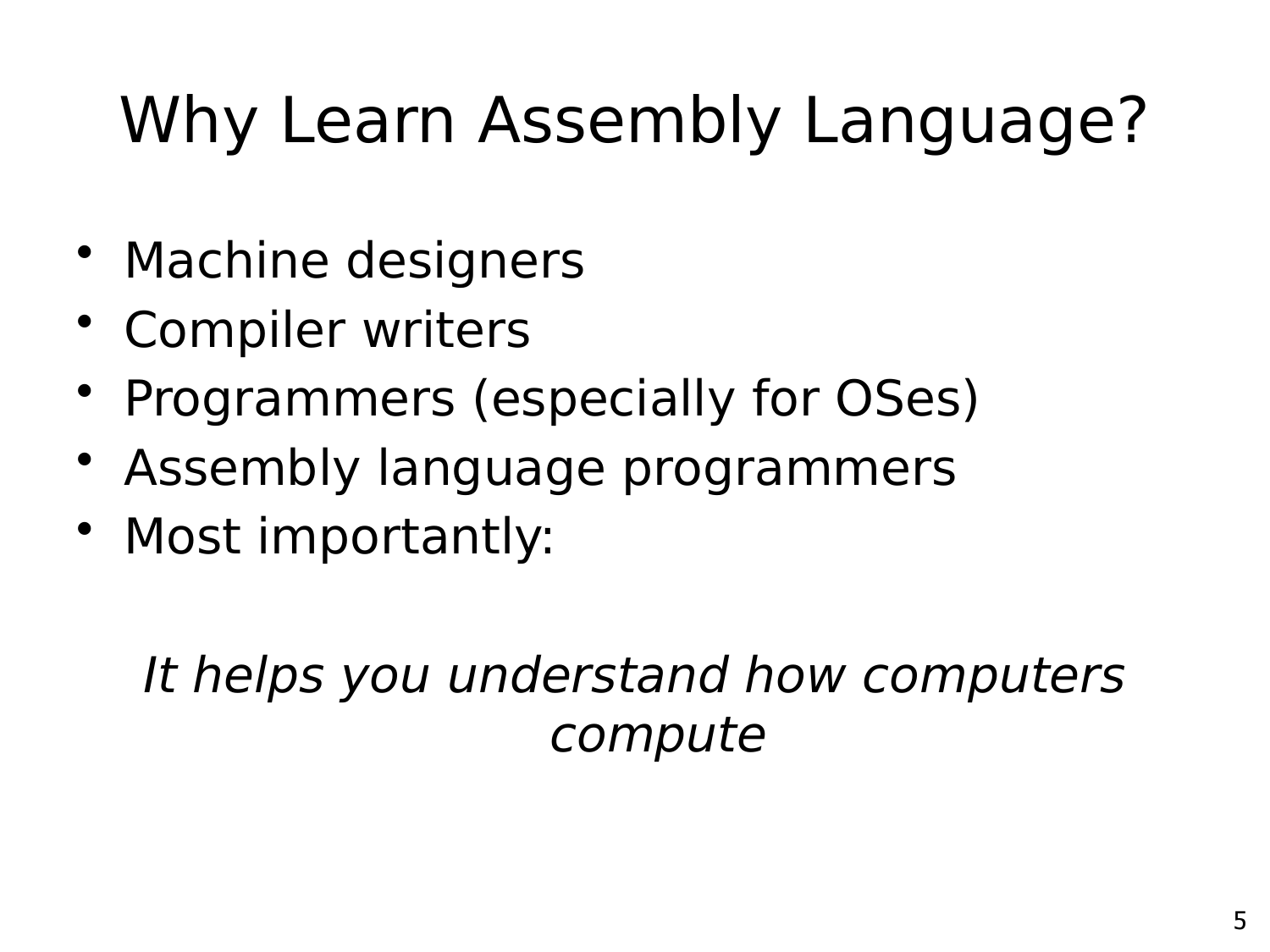

# Why Learn Assembly Language?
Machine designers
Compiler writers
Programmers (especially for OSes)
Assembly language programmers
Most importantly:

It helps you understand how computers compute